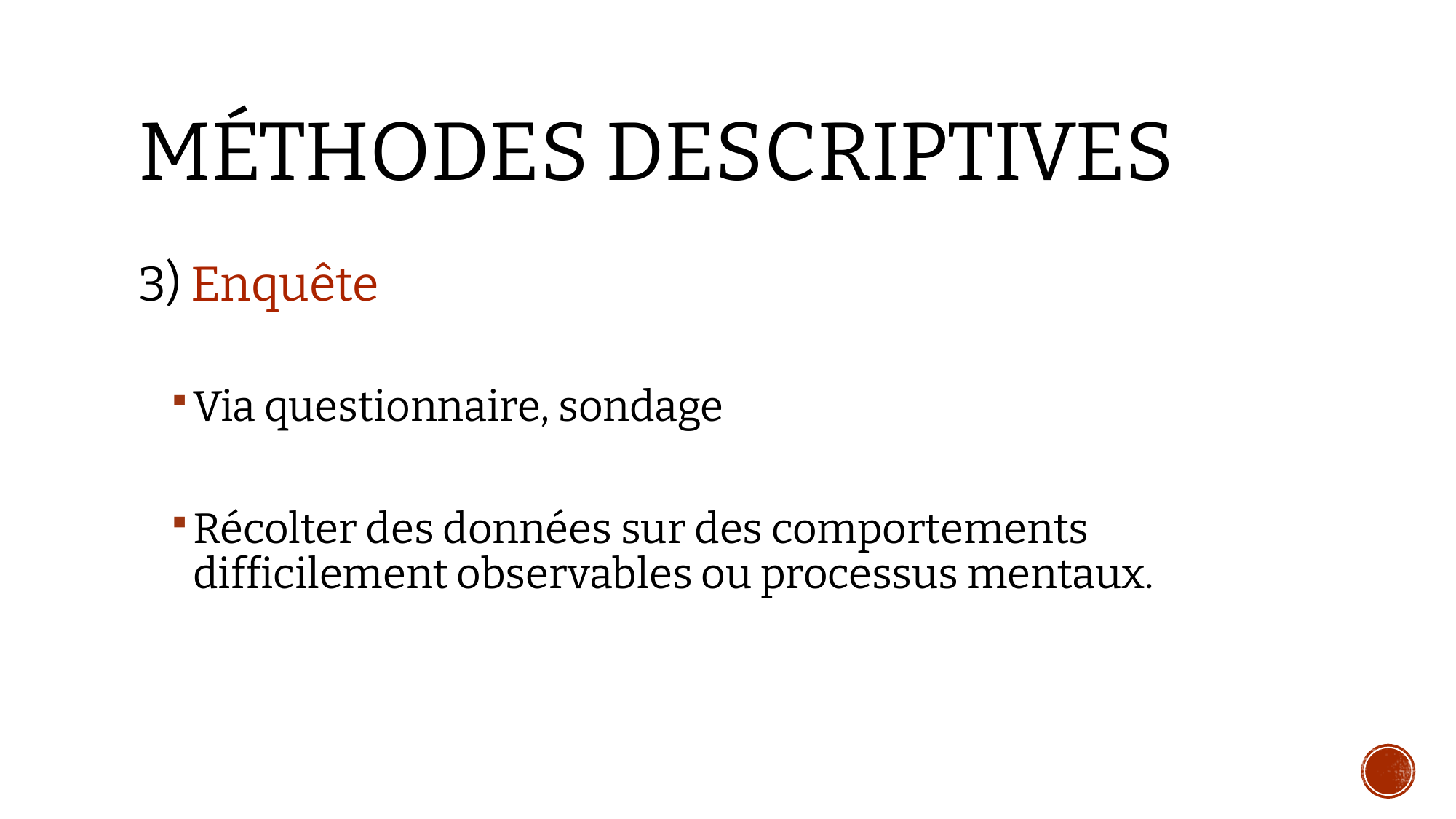

# méthodes descriptives
3) Enquête

Via questionnaire, sondage

Récolter des données sur des comportements difficilement observables ou processus mentaux.